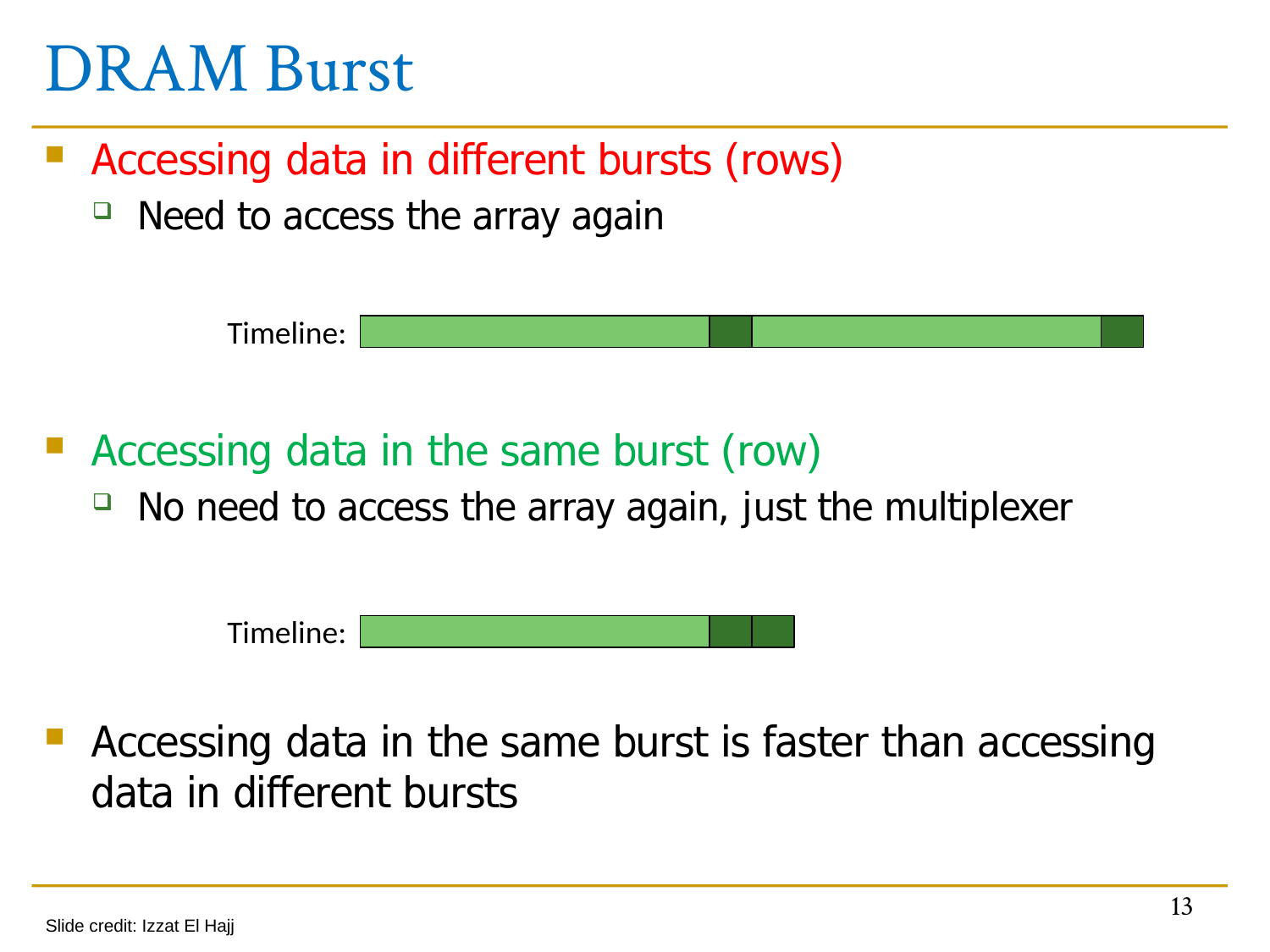

# DRAM Burst
Accessing data in different bursts (rows)
Need to access the array again

Accessing data in the same burst (row)
No need to access the array again, just the multiplexer

Accessing data in the same burst is faster than accessing data in different bursts
Timeline:

Timeline:

13
Slide credit: Izzat El Hajj